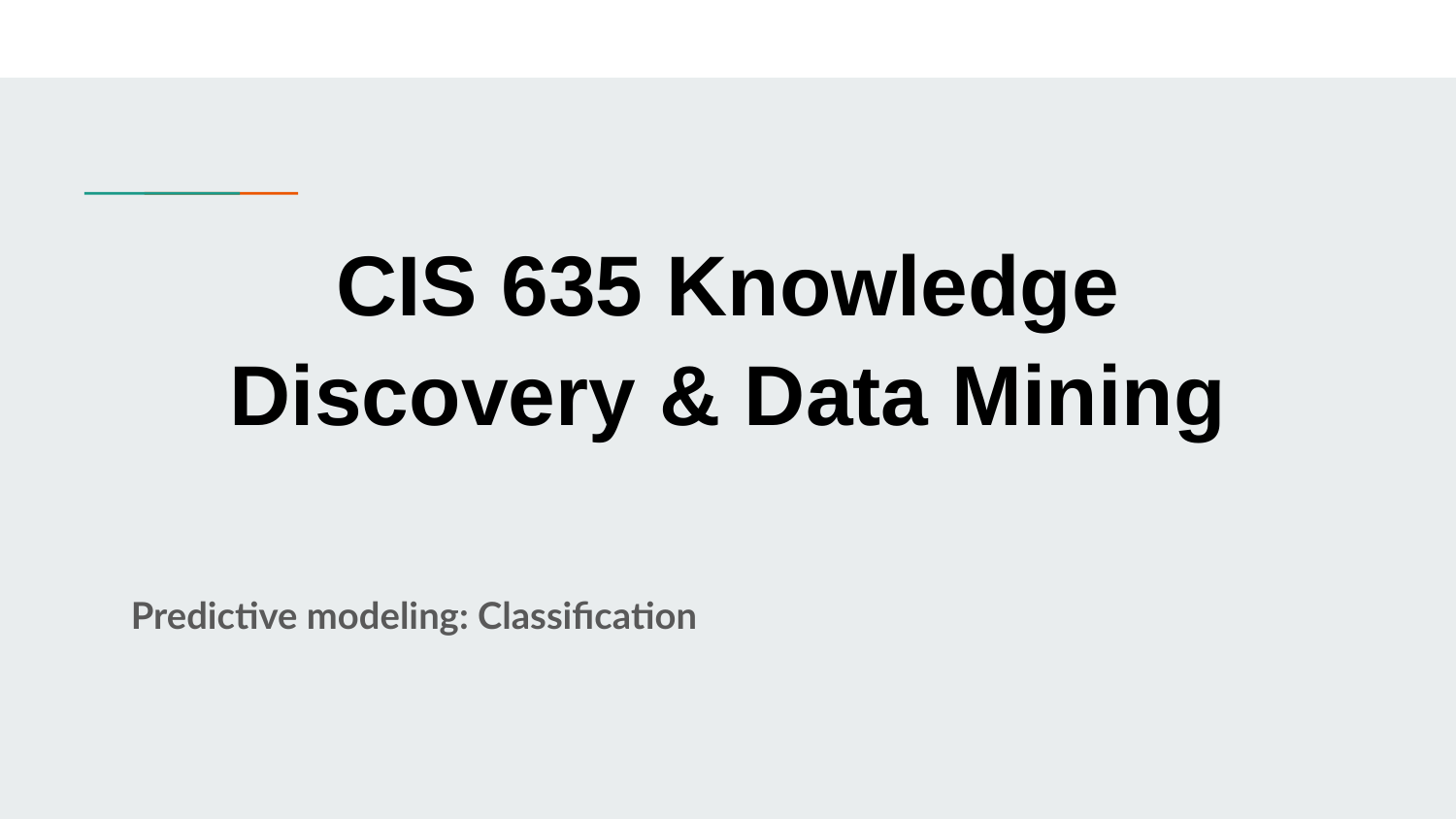

# CIS 635 Knowledge Discovery & Data Mining
Predictive modeling: Classification